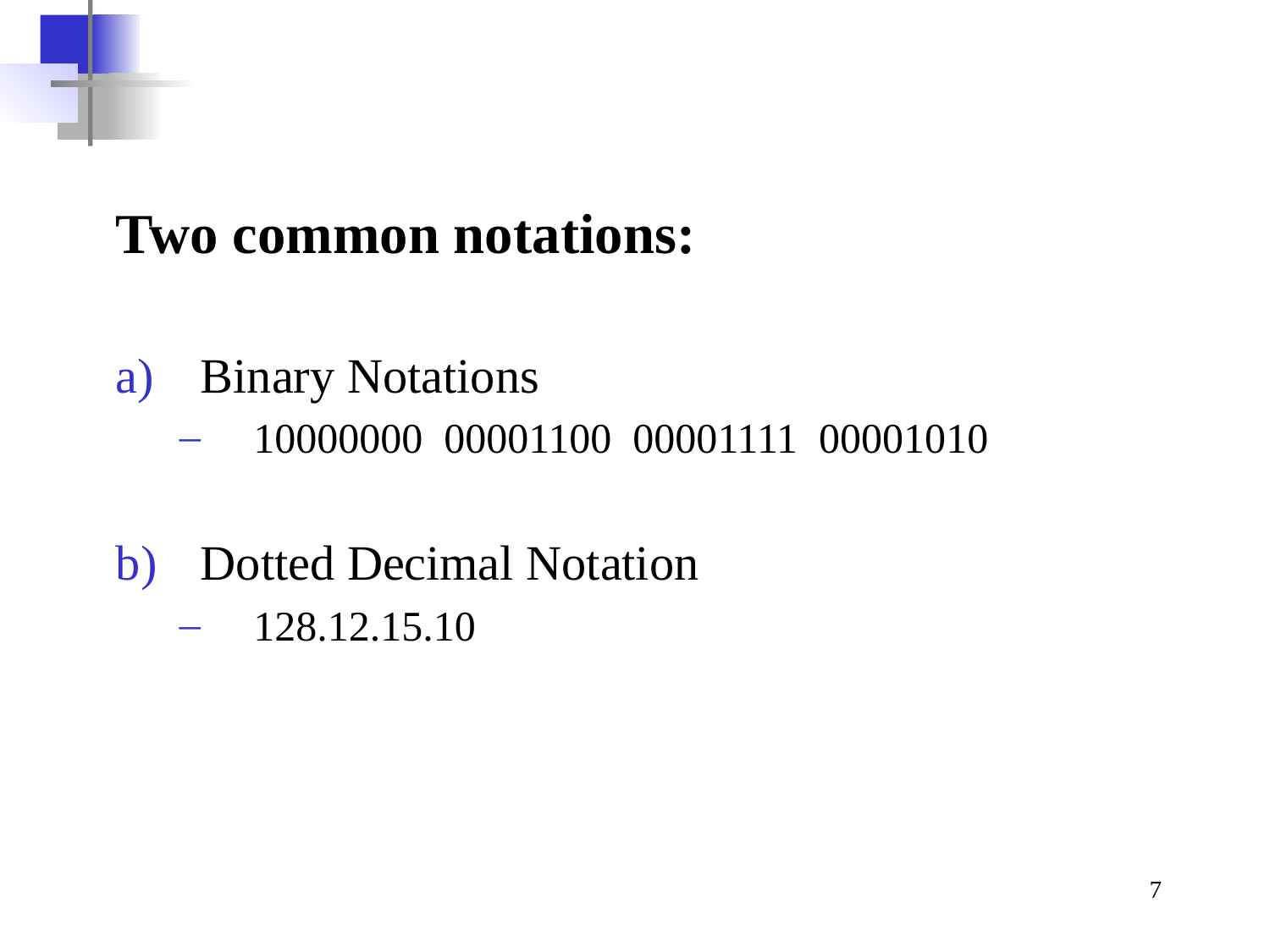

Two common notations:

Binary Notations
10000000  00001100  00001111  00001010

Dotted Decimal Notation
128.12.15.10
7